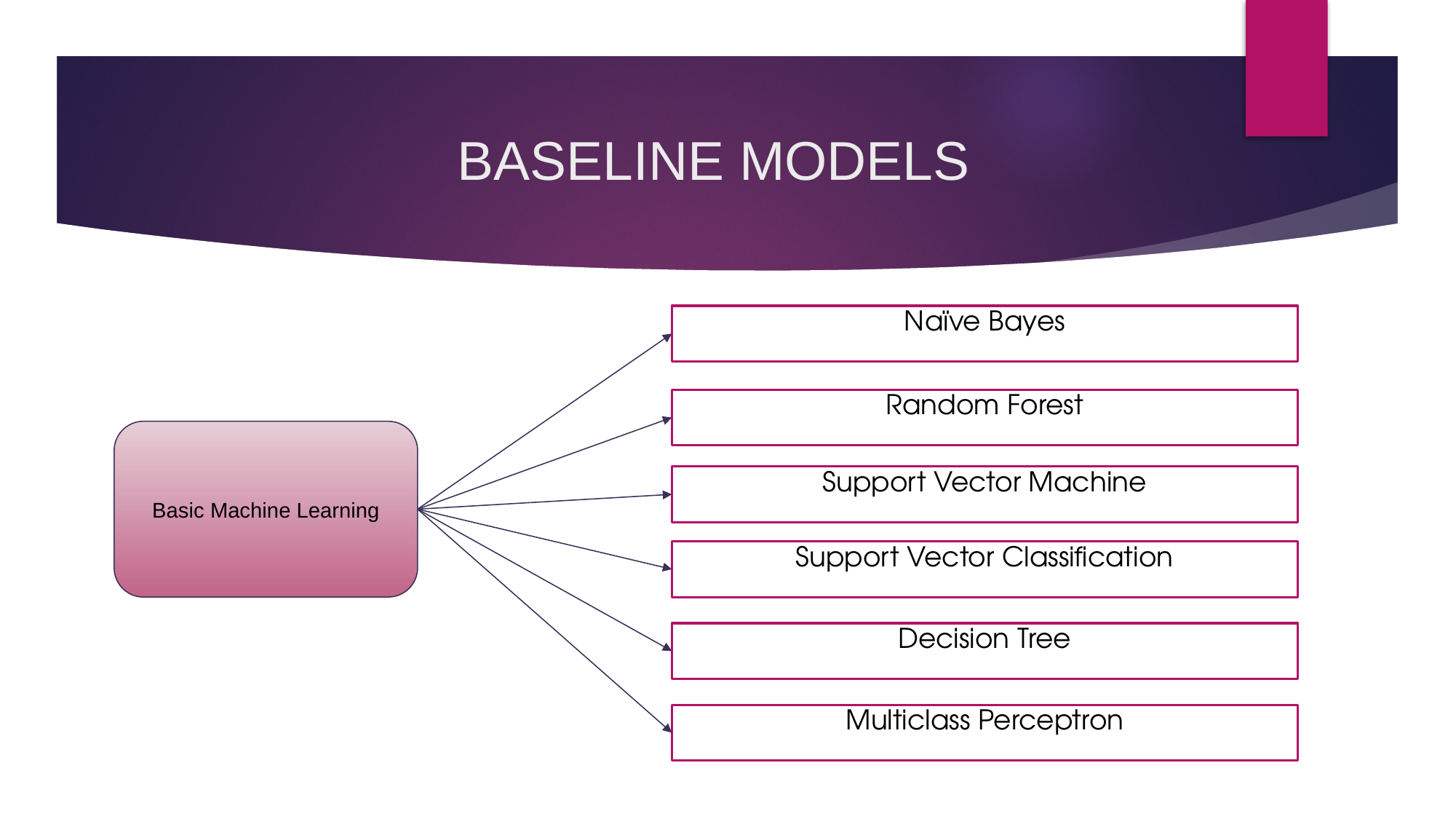

# BASELINE MODELS
Naïve Bayes
Random Forest
Basic Machine Learning
Support Vector Machine
Support Vector Classification
Decision Tree
Multiclass Perceptron